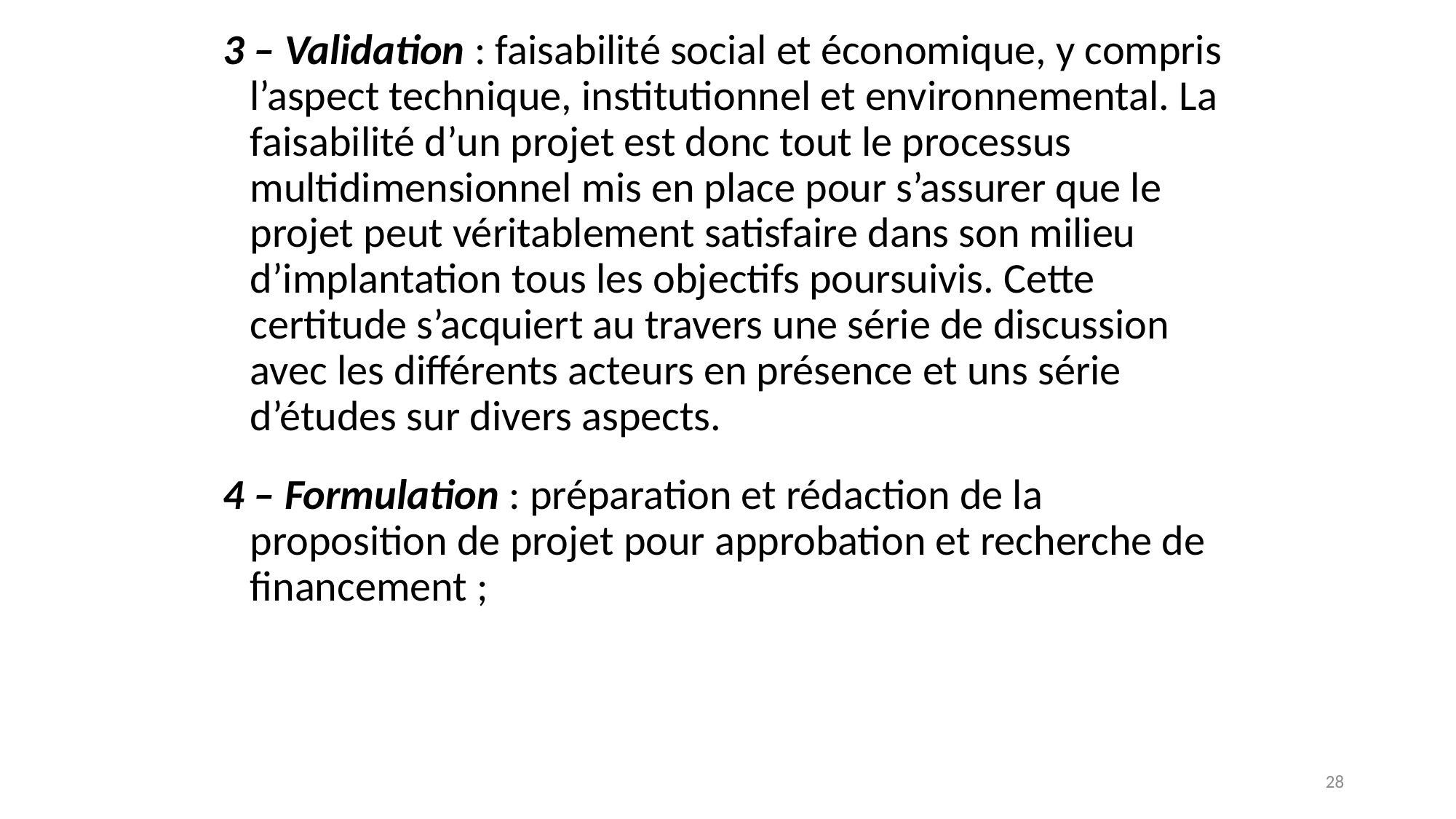

3 – Validation : faisabilité social et économique, y compris l’aspect technique, institutionnel et environnemental. La faisabilité d’un projet est donc tout le processus multidimensionnel mis en place pour s’assurer que le projet peut véritablement satisfaire dans son milieu d’implantation tous les objectifs poursuivis. Cette certitude s’acquiert au travers une série de discussion avec les différents acteurs en présence et uns série d’études sur divers aspects.
4 – Formulation : préparation et rédaction de la proposition de projet pour approbation et recherche de financement ;

28